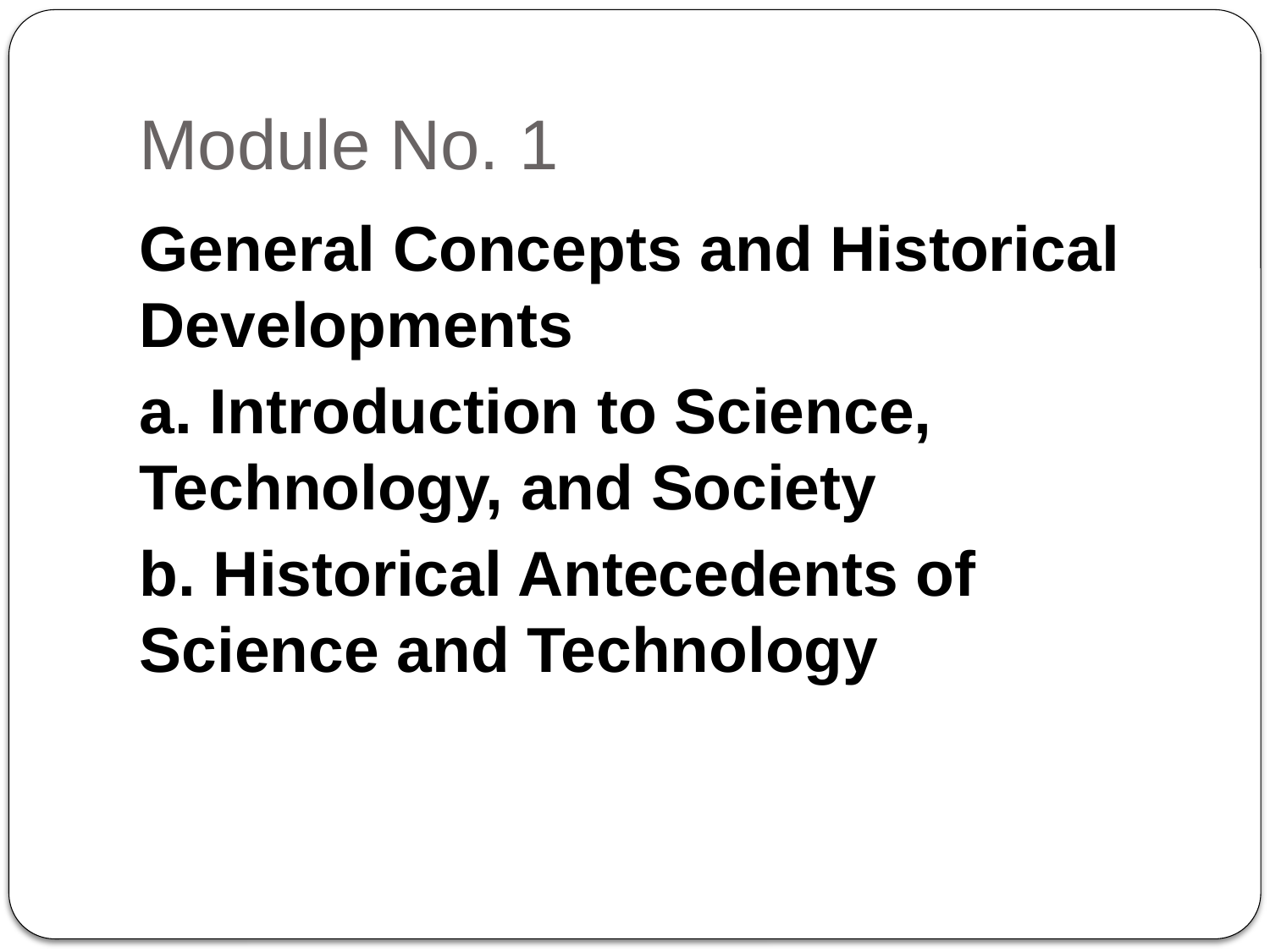

# Module No. 1
General Concepts and Historical Developments
a. Introduction to Science, Technology, and Society
b. Historical Antecedents of Science and Technology